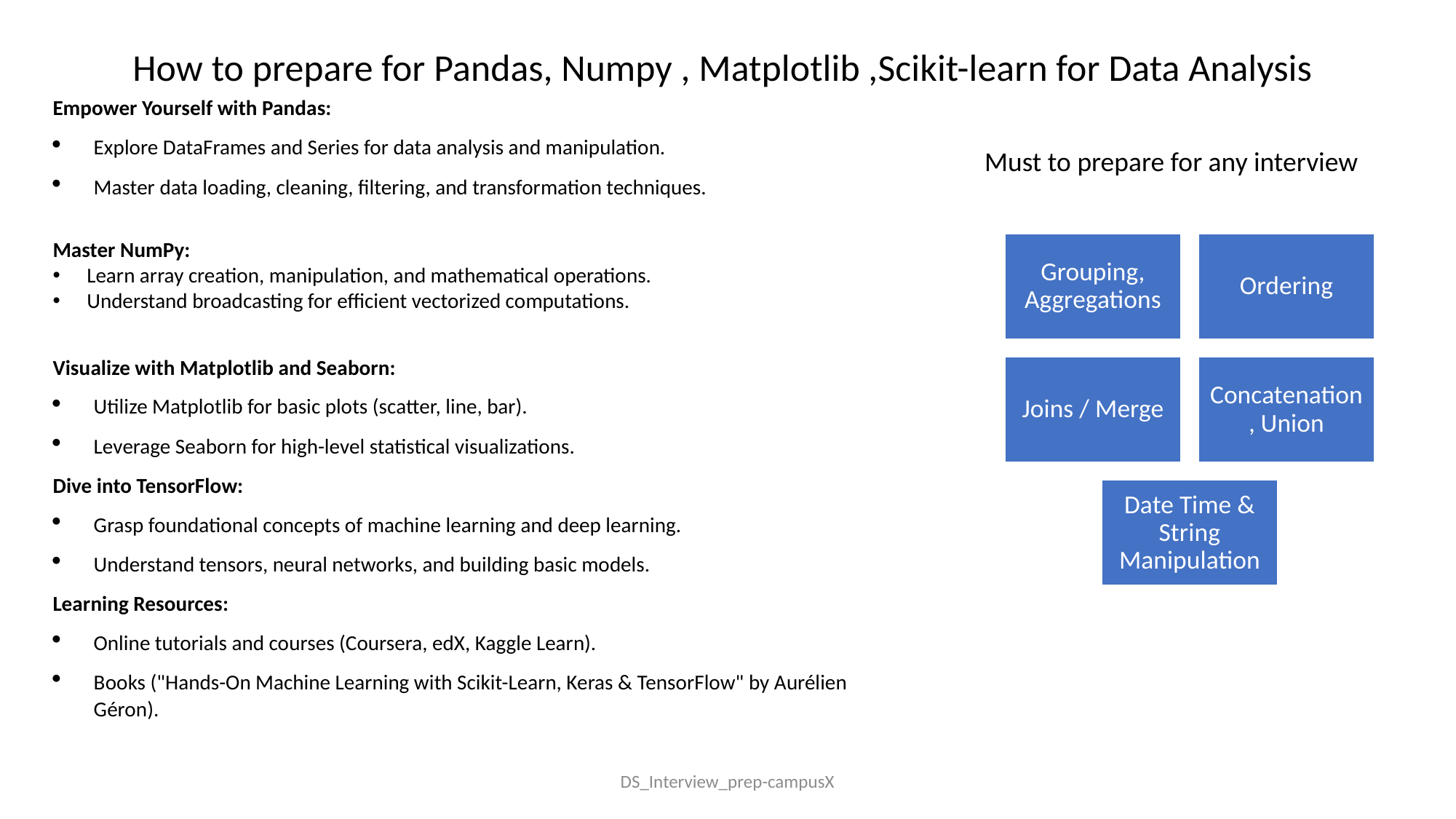

# How to prepare for Pandas, Numpy , Matplotlib ,Scikit-learn for Data Analysis
Empower Yourself with Pandas:
Explore DataFrames and Series for data analysis and manipulation.
Master data loading, cleaning, filtering, and transformation techniques.

Master NumPy:
Learn array creation, manipulation, and mathematical operations.
Understand broadcasting for efficient vectorized computations.

Visualize with Matplotlib and Seaborn:
Utilize Matplotlib for basic plots (scatter, line, bar).
Leverage Seaborn for high-level statistical visualizations.
Dive into TensorFlow:
Grasp foundational concepts of machine learning and deep learning.
Understand tensors, neural networks, and building basic models.
Learning Resources:
Online tutorials and courses (Coursera, edX, Kaggle Learn).
Books ("Hands-On Machine Learning with Scikit-Learn, Keras & TensorFlow" by Aurélien Géron).

Must to prepare for any interview
Grouping, Aggregations
Ordering
Joins / Merge
Concatenation , Union
Date Time & String Manipulation
DS_Interview_prep-campusX